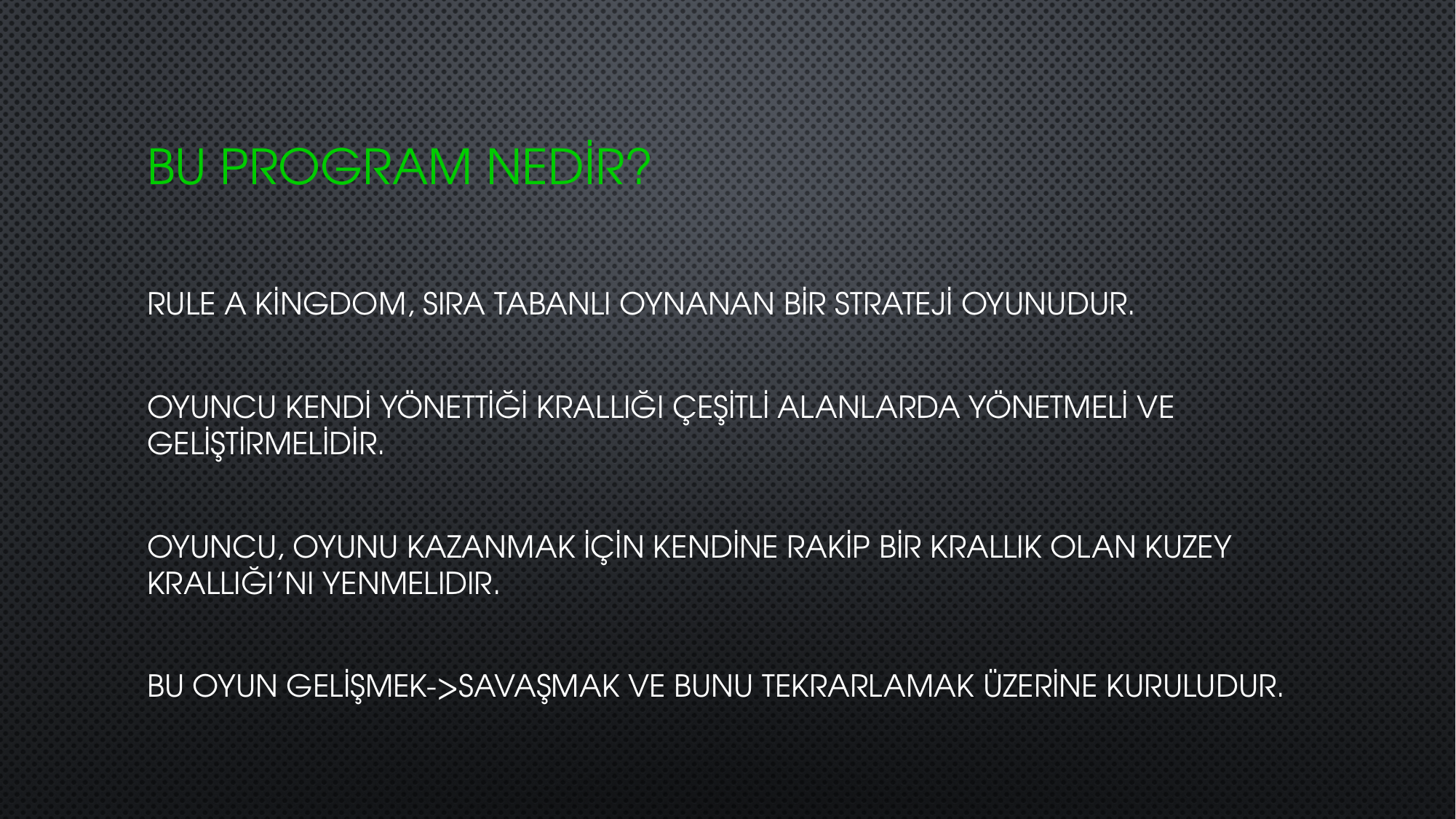

# Bu program nedir?
Rule a kingdom, sıra tabanlı oynanan bir strateji oyunudur.

Oyuncu kendi yönettiği krallığı çeşitli alanlarda yönetmeli ve geliştirmelidir.

Oyuncu, oyunu kazanmak için kendine rakip bir krallık olan KUZEY KRALLIĞI’nı yenmelıdır.

Bu oyun gelişmek->savaşmak ve bunu tekrarlamak üzerine kuruludur.